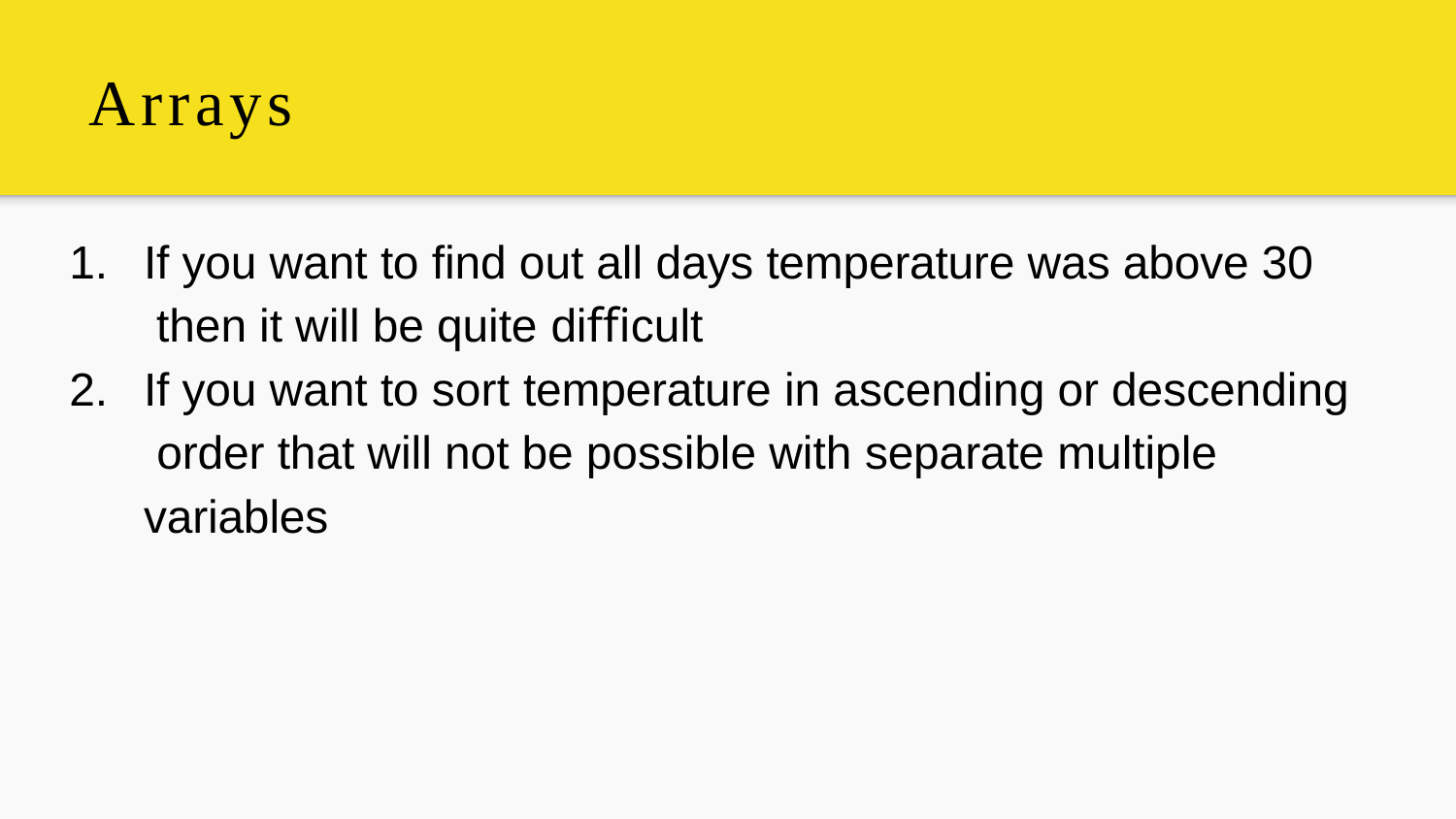

# Arrays

If you want to ﬁnd out all days temperature was above 30  then it will be quite diﬃcult
If you want to sort temperature in ascending or descending  order that will not be possible with separate multiple  variables